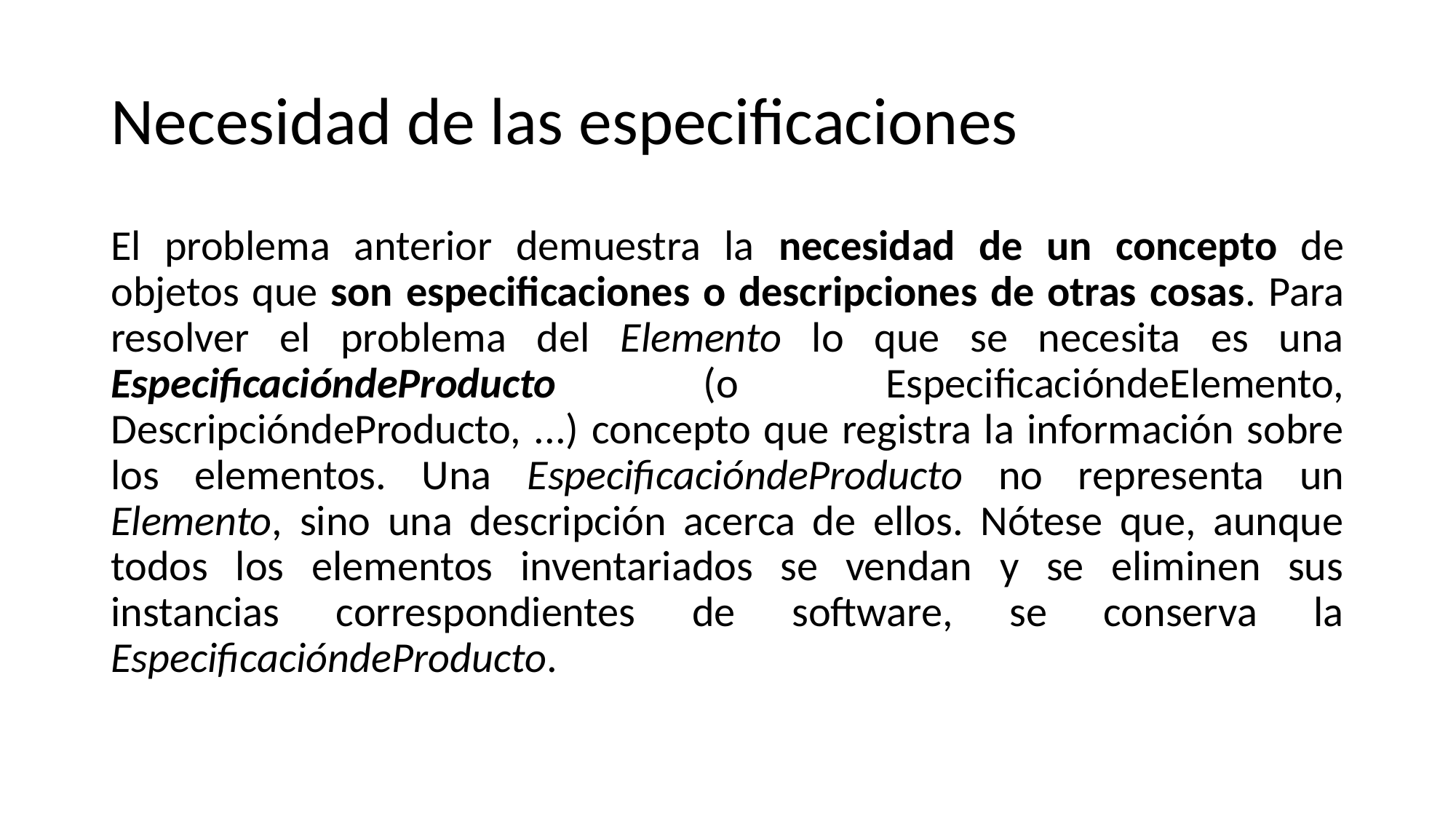

# Necesidad de las especificaciones
El problema anterior demuestra la necesidad de un concepto de objetos que son especificaciones o descripciones de otras cosas. Para resolver el problema del Elemento lo que se necesita es una EspecificacióndeProducto (o EspecificacióndeElemento, DescripcióndeProducto, ...) concepto que registra la información sobre los elementos. Una EspecificacióndeProducto no representa un Elemento, sino una descripción acerca de ellos. Nótese que, aunque todos los elementos inventariados se vendan y se eliminen sus instancias correspondientes de software, se conserva la EspecificacióndeProducto.